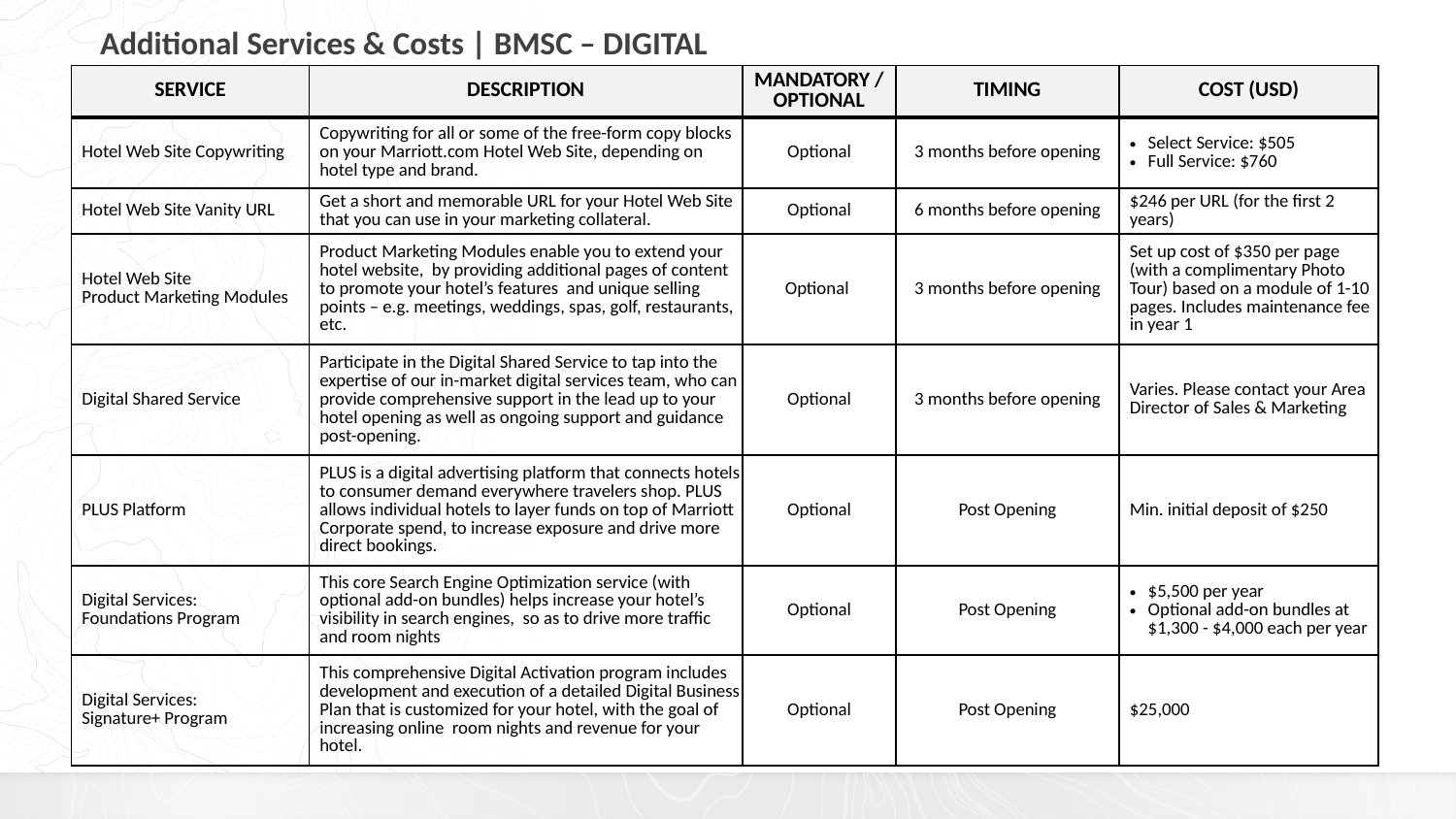

Additional Services & Costs | BMSC – DIGITAL
| SERVICE | DESCRIPTION | MANDATORY / OPTIONAL | TIMING | COST (USD) |
| --- | --- | --- | --- | --- |
| Hotel Web Site Copywriting | Copywriting for all or some of the free-form copy blocks on your Marriott.com Hotel Web Site, depending on hotel type and brand. | Optional | 3 months before opening | Select Service: $505 Full Service: $760 |
| Hotel Web Site Vanity URL | Get a short and memorable URL for your Hotel Web Site that you can use in your marketing collateral. | Optional | 6 months before opening | $246 per URL (for the first 2 years) |
| Hotel Web Site Product Marketing Modules | Product Marketing Modules enable you to extend your hotel website, by providing additional pages of content to promote your hotel’s features and unique selling points – e.g. meetings, weddings, spas, golf, restaurants, etc. | Optional | 3 months before opening | Set up cost of $350 per page (with a complimentary Photo Tour) based on a module of 1-10 pages. Includes maintenance fee in year 1 |
| Digital Shared Service | Participate in the Digital Shared Service to tap into the expertise of our in-market digital services team, who can provide comprehensive support in the lead up to your hotel opening as well as ongoing support and guidance post-opening. | Optional | 3 months before opening | Varies. Please contact your Area Director of Sales & Marketing |
| PLUS Platform | PLUS is a digital advertising platform that connects hotels to consumer demand everywhere travelers shop. PLUS allows individual hotels to layer funds on top of Marriott Corporate spend, to increase exposure and drive more direct bookings. | Optional | Post Opening | Min. initial deposit of $250 |
| Digital Services: Foundations Program | This core Search Engine Optimization service (with optional add-on bundles) helps increase your hotel’s visibility in search engines, so as to drive more traffic and room nights | Optional | Post Opening | $5,500 per year Optional add-on bundles at $1,300 - $4,000 each per year |
| Digital Services: Signature+ Program | This comprehensive Digital Activation program includes development and execution of a detailed Digital Business Plan that is customized for your hotel, with the goal of increasing online room nights and revenue for your hotel. | Optional | Post Opening | $25,000 |